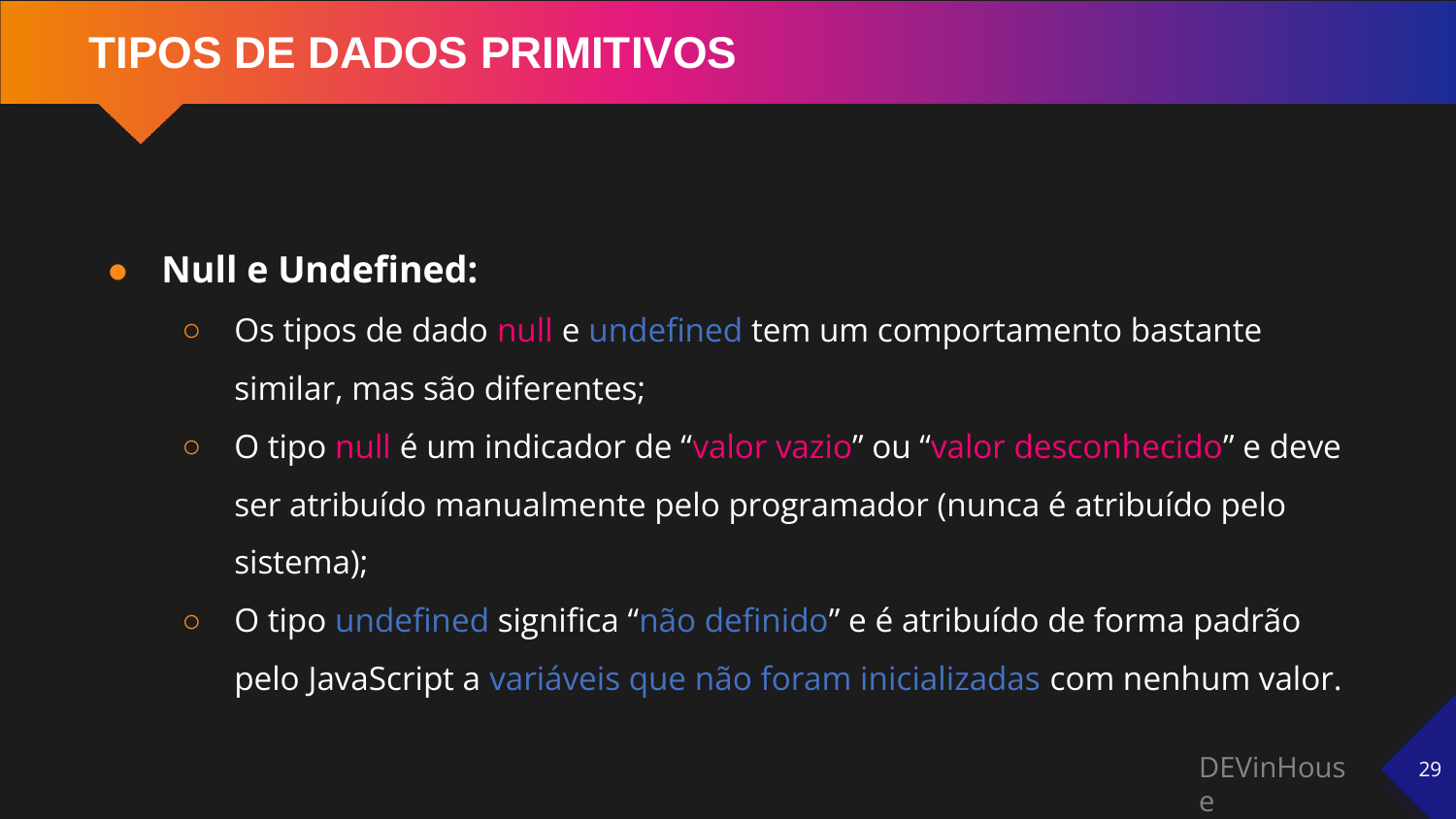

# TIPOS DE DADOS PRIMITIVOS
Null e Undefined:
Os tipos de dado null e undefined tem um comportamento bastante similar, mas são diferentes;
O tipo null é um indicador de “valor vazio” ou “valor desconhecido” e deve ser atribuído manualmente pelo programador (nunca é atribuído pelo sistema);
O tipo undefined significa “não definido” e é atribuído de forma padrão pelo JavaScript a variáveis que não foram inicializadas com nenhum valor.
29